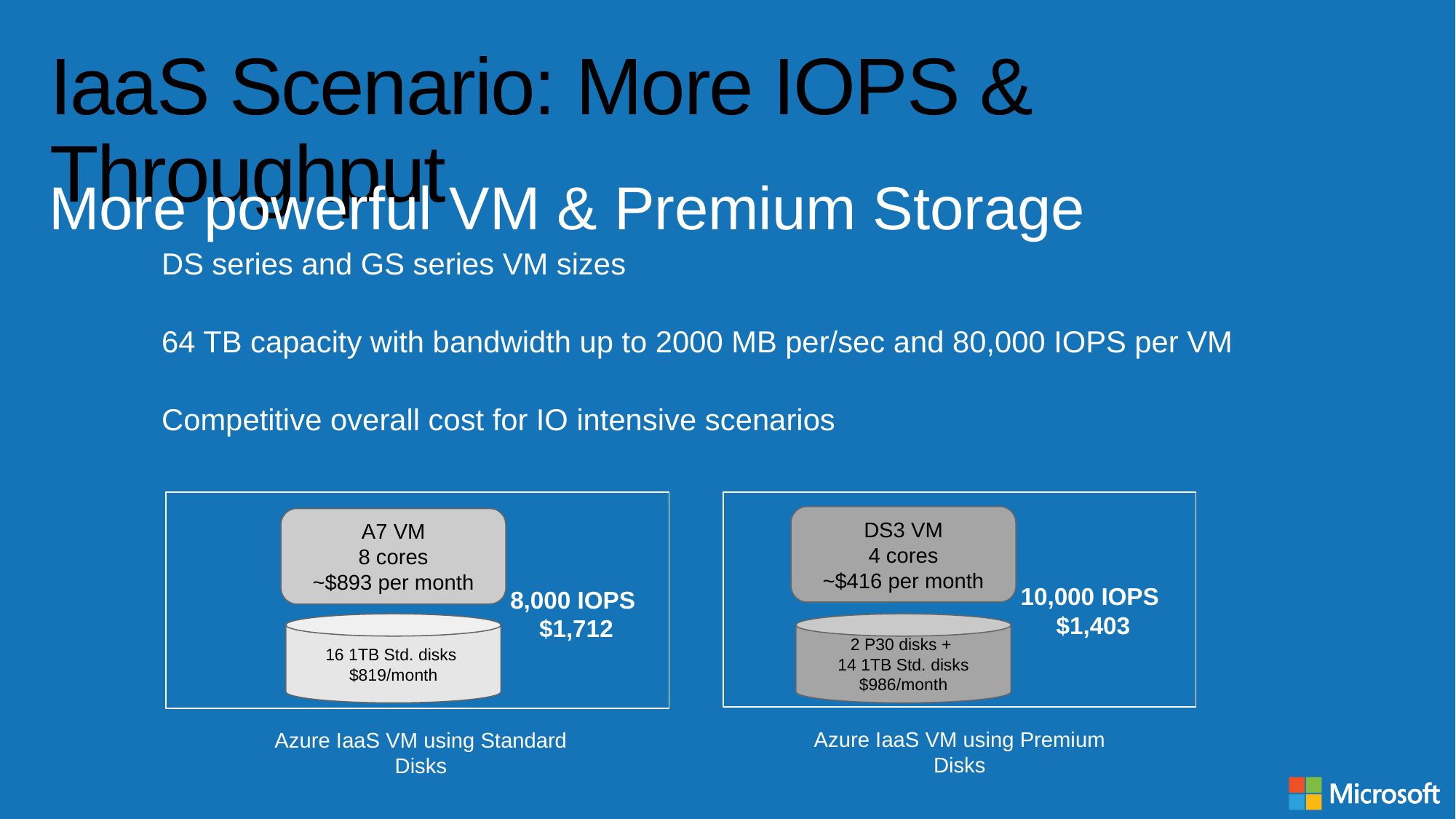

# IaaS Scenario: More IOPS & Throughput
More powerful VM & Premium Storage
	DS series and GS series VM sizes

	64 TB capacity with bandwidth up to 2000 MB per/sec and 80,000 IOPS per VM

	Competitive overall cost for IO intensive scenarios

DS3 VM
4 cores
~$416 per month
A7 VM
8 cores
~$893 per month
10,000 IOPS
$1,403
8,000 IOPS
$1,712
16 1TB Std. disks  $819/month
2 P30 disks +
14 1TB Std. disks $986/month
Azure IaaS VM using Premium Disks
Azure IaaS VM using Standard Disks